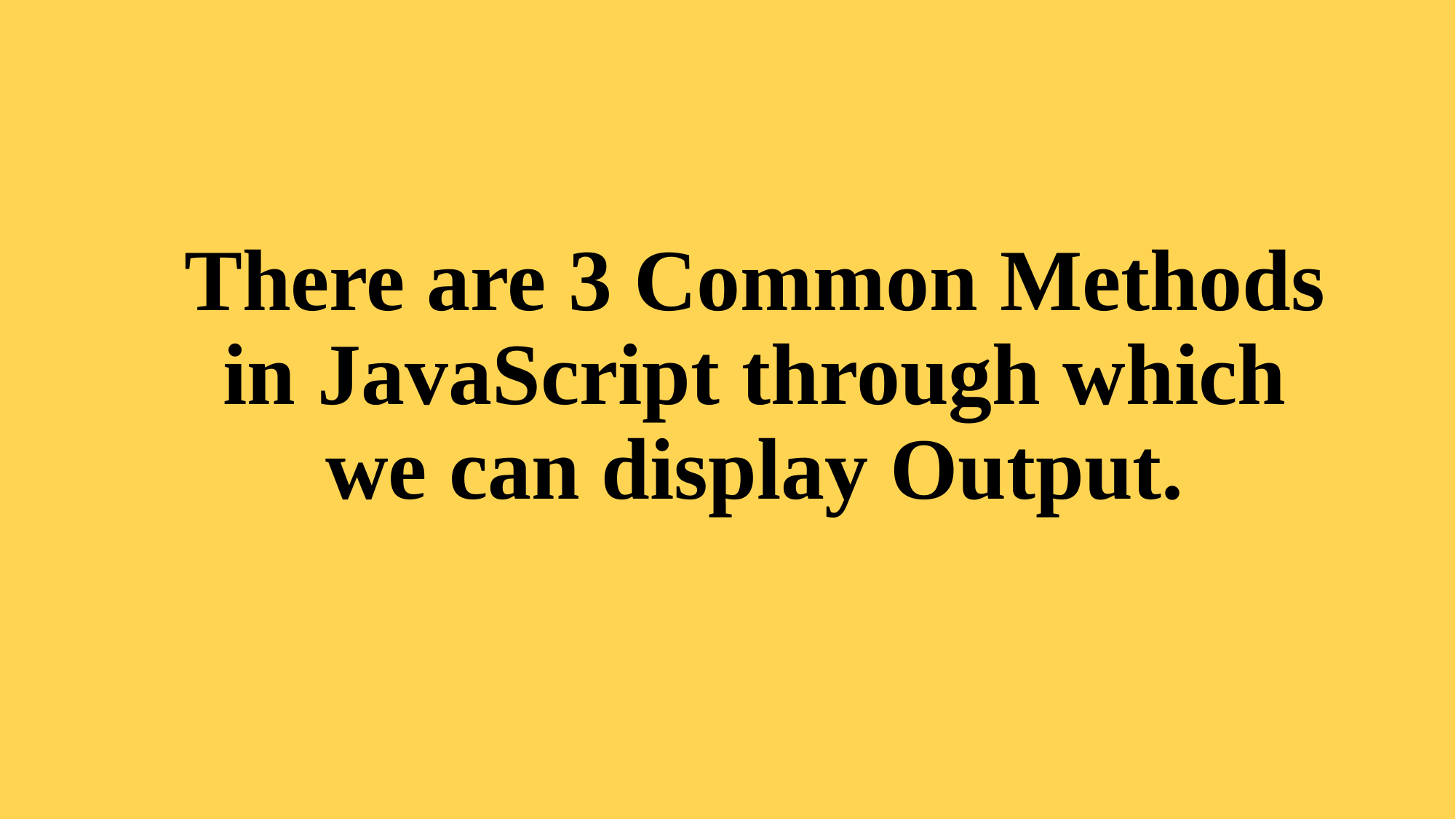

# There are 3 Common Methods in JavaScript through which we can display Output.